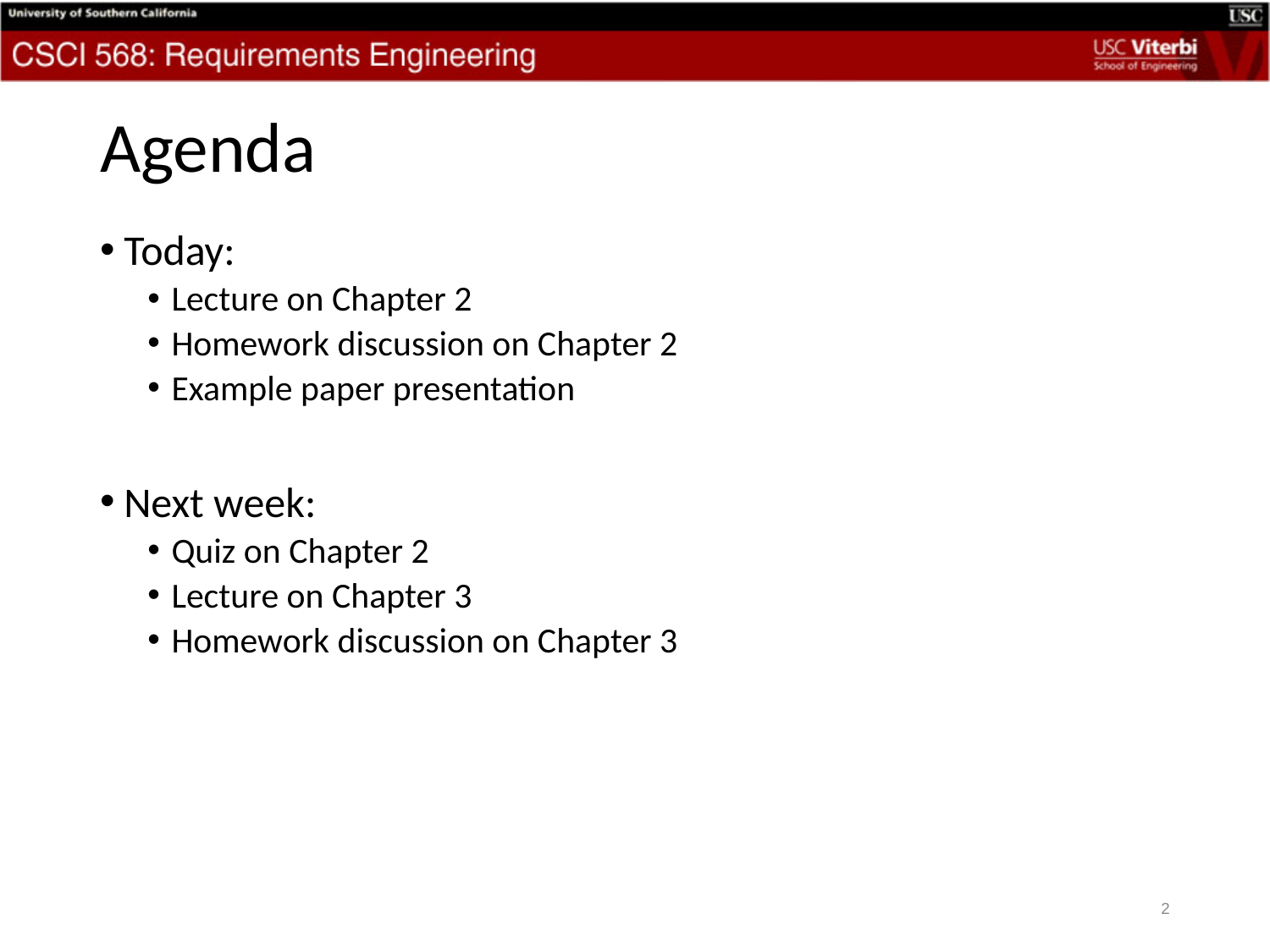

# Agenda
Today:
Lecture on Chapter 2
Homework discussion on Chapter 2
Example paper presentation

Next week:
Quiz on Chapter 2
Lecture on Chapter 3
Homework discussion on Chapter 3
2